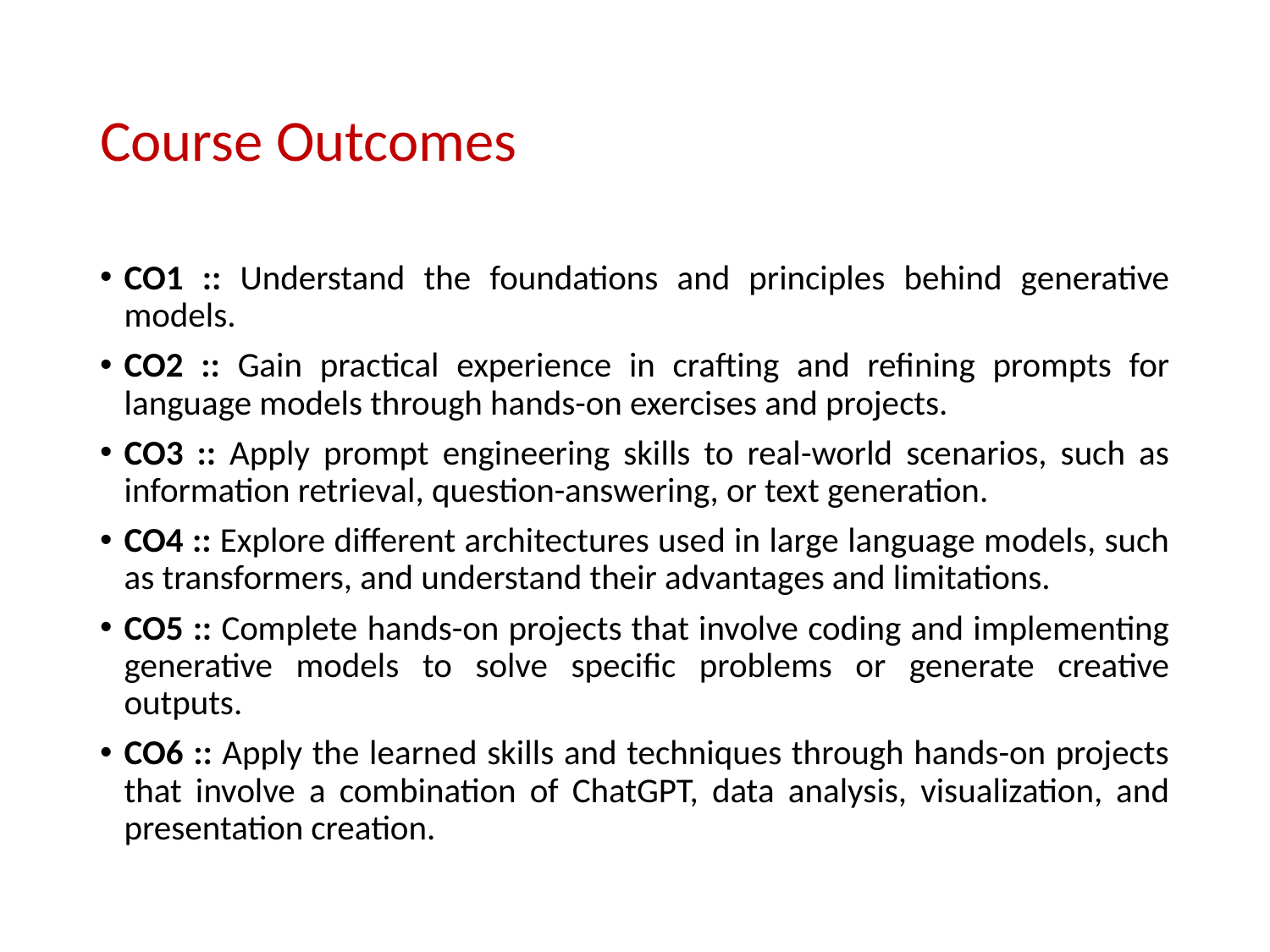

# Course Outcomes
CO1 :: Understand the foundations and principles behind generative models.
CO2 :: Gain practical experience in crafting and refining prompts for language models through hands-on exercises and projects.
CO3 :: Apply prompt engineering skills to real-world scenarios, such as information retrieval, question-answering, or text generation.
CO4 :: Explore different architectures used in large language models, such as transformers, and understand their advantages and limitations.
CO5 :: Complete hands-on projects that involve coding and implementing generative models to solve specific problems or generate creative outputs.
CO6 :: Apply the learned skills and techniques through hands-on projects that involve a combination of ChatGPT, data analysis, visualization, and presentation creation.